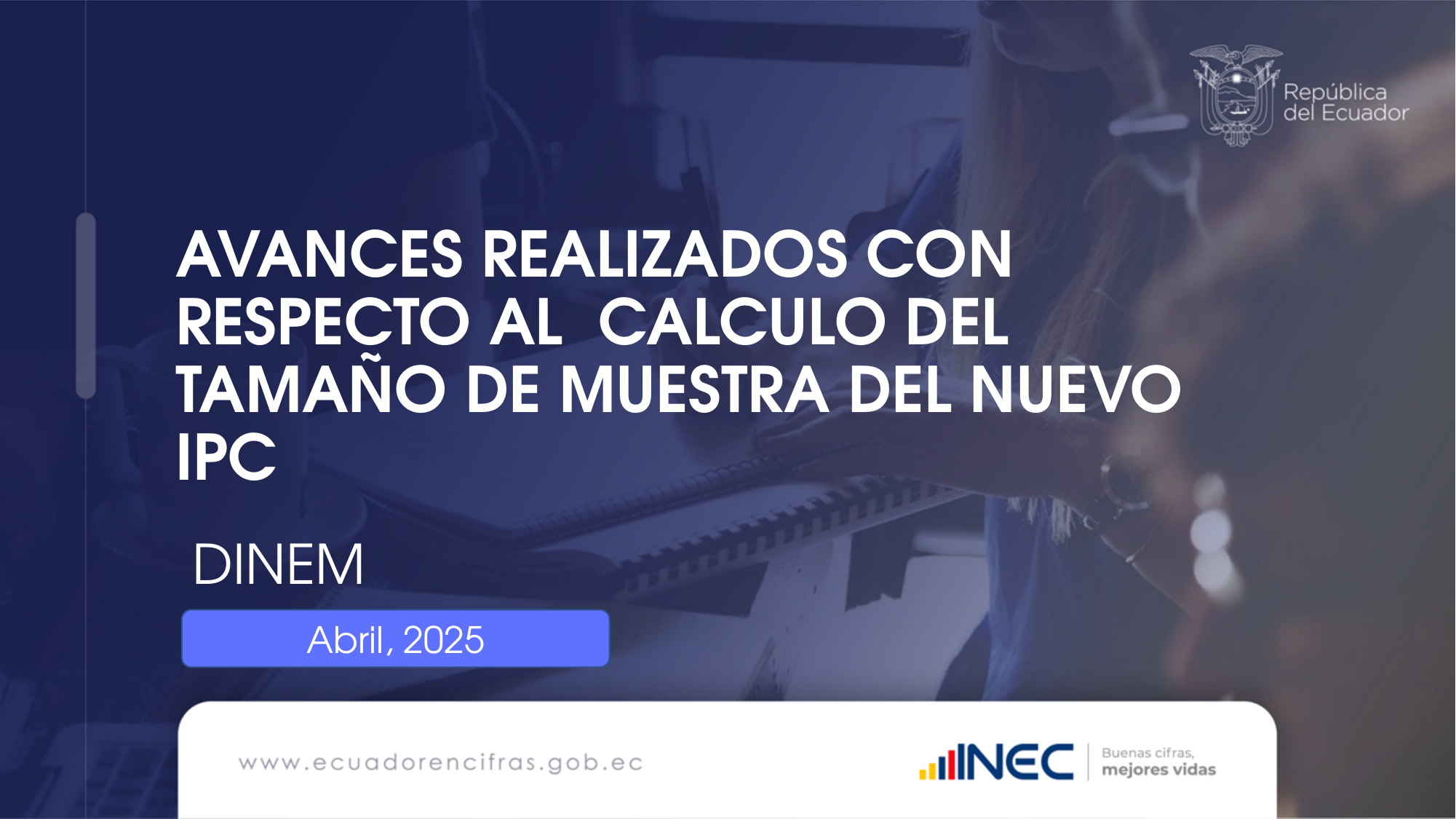

# AVANCES REALIZADOS CON RESPECTO AL  CALCULO DEL TAMAÑO DE MUESTRA DEL NUEVO IPC
DINEM
Abril, 2025